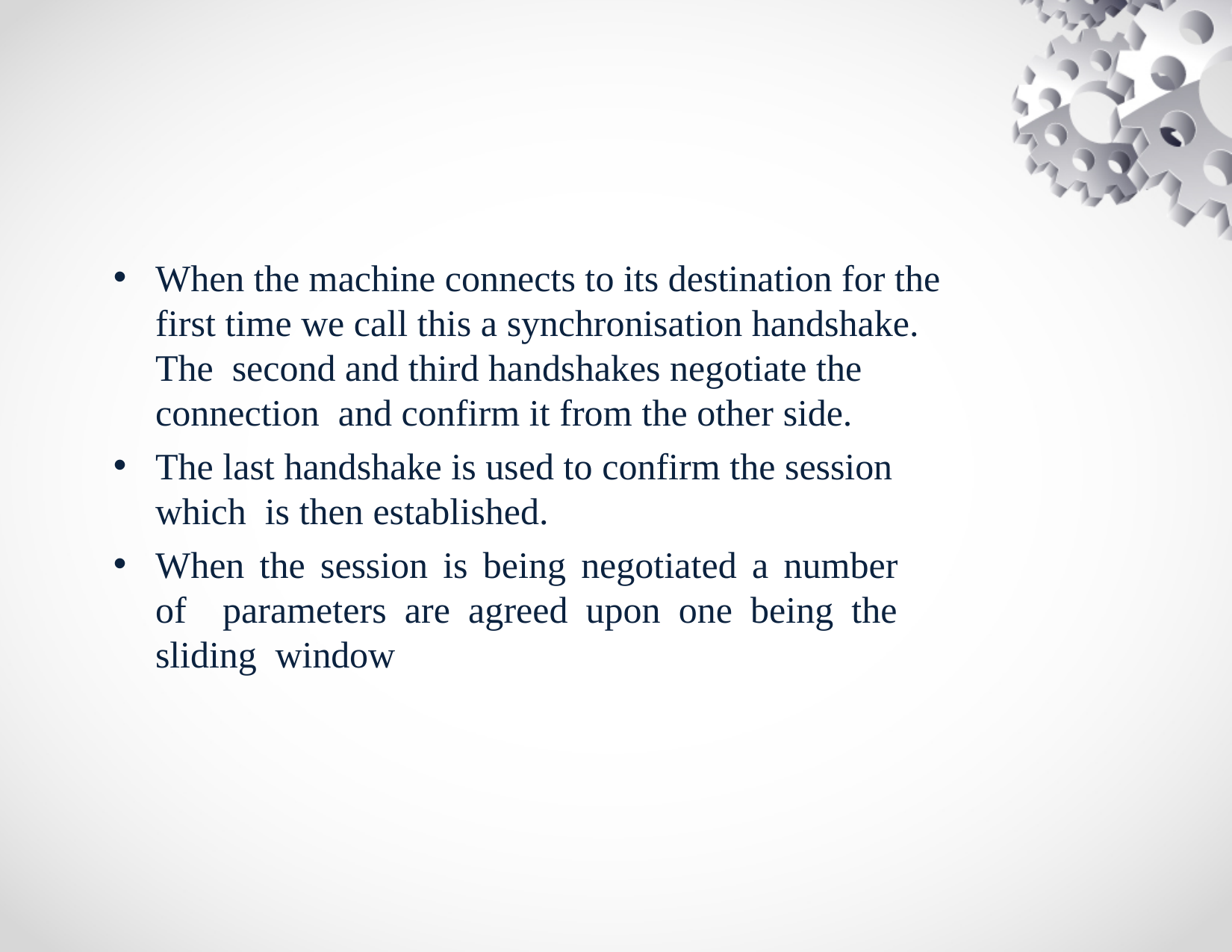

When the machine connects to its destination for the  first time we call this a synchronisation handshake. The  second and third handshakes negotiate the connection  and confirm it from the other side.
The last handshake is used to confirm the session which  is then established.
When the session is being negotiated a number of  parameters are agreed upon one being the sliding  window